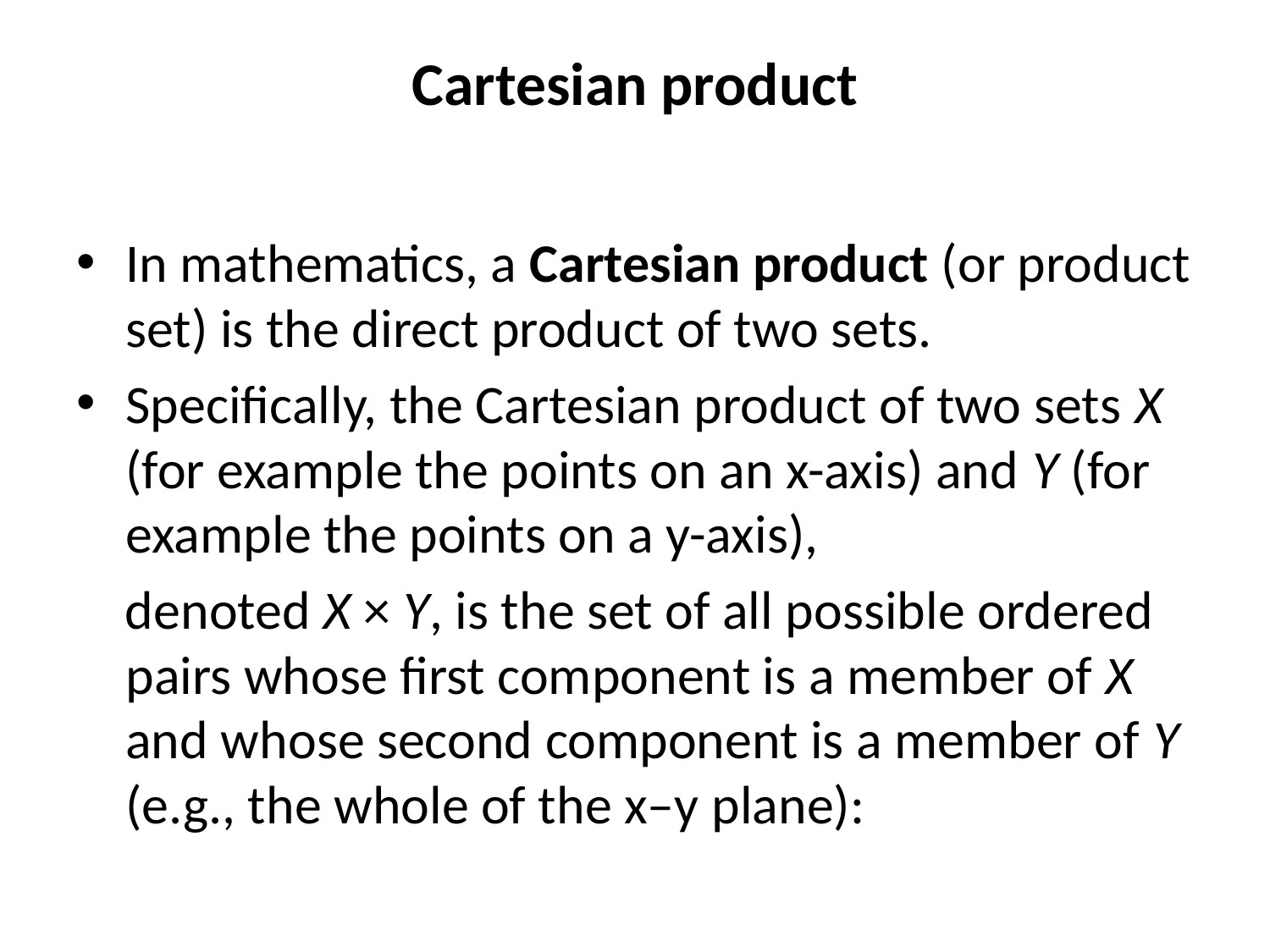

# Cartesian product
In mathematics, a Cartesian product (or product set) is the direct product of two sets.
Specifically, the Cartesian product of two sets X (for example the points on an x-axis) and Y (for example the points on a y-axis),
    denoted X × Y, is the set of all possible ordered pairs whose first component is a member of X and whose second component is a member of Y (e.g., the whole of the x–y plane):